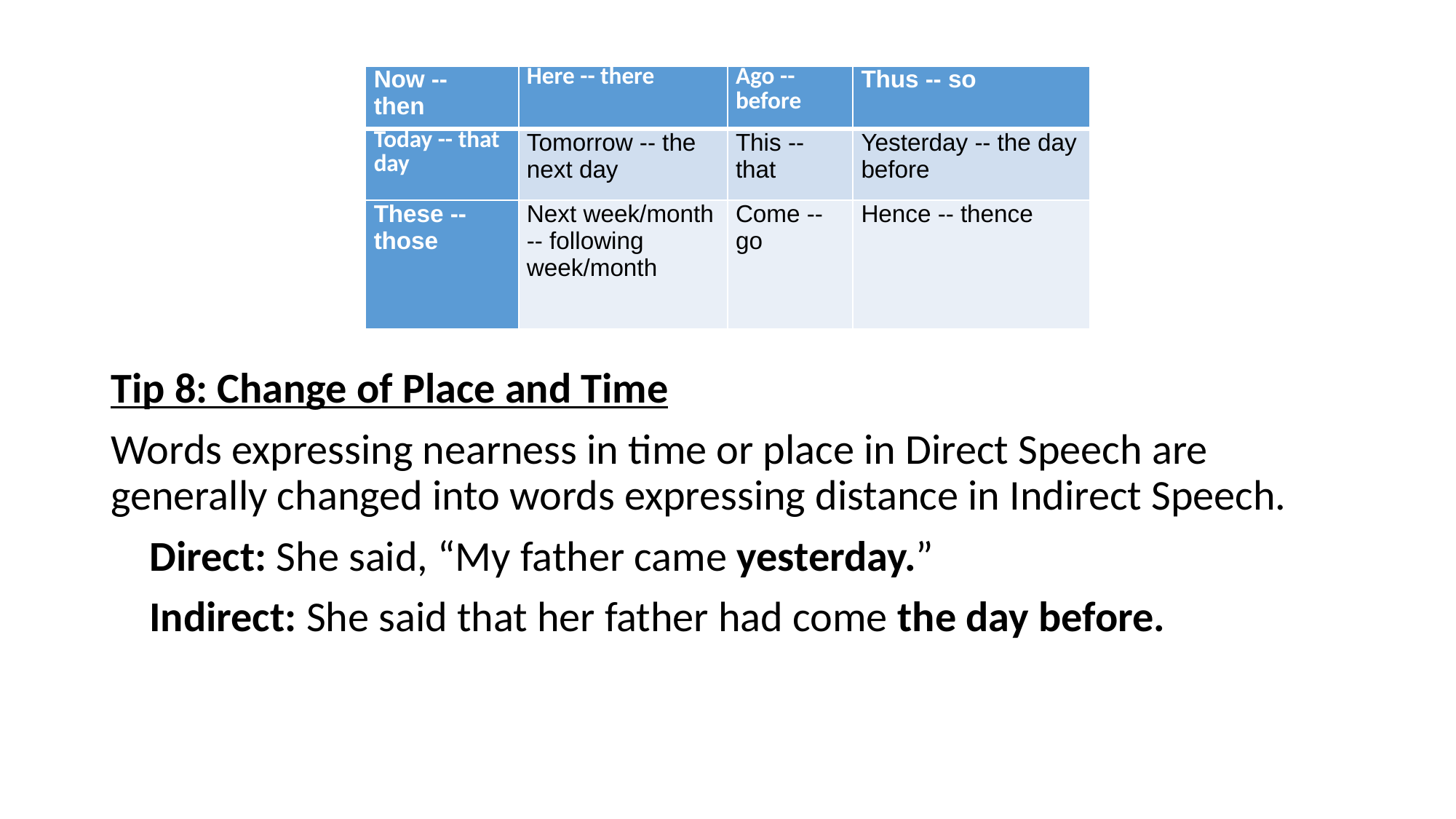

| Now -- then | Here -- there | Ago -- before | Thus -- so |
| --- | --- | --- | --- |
| Today -- that day | Tomorrow -- the next day | This -- that | Yesterday -- the day before |
| These -- those | Next week/month -- following week/month | Come -- go | Hence -- thence |
Tip 8: Change of Place and Time
Words expressing nearness in time or place in Direct Speech are generally changed into words expressing distance in Indirect Speech.
    Direct: She said, “My father came yesterday.”
    Indirect: She said that her father had come the day before.